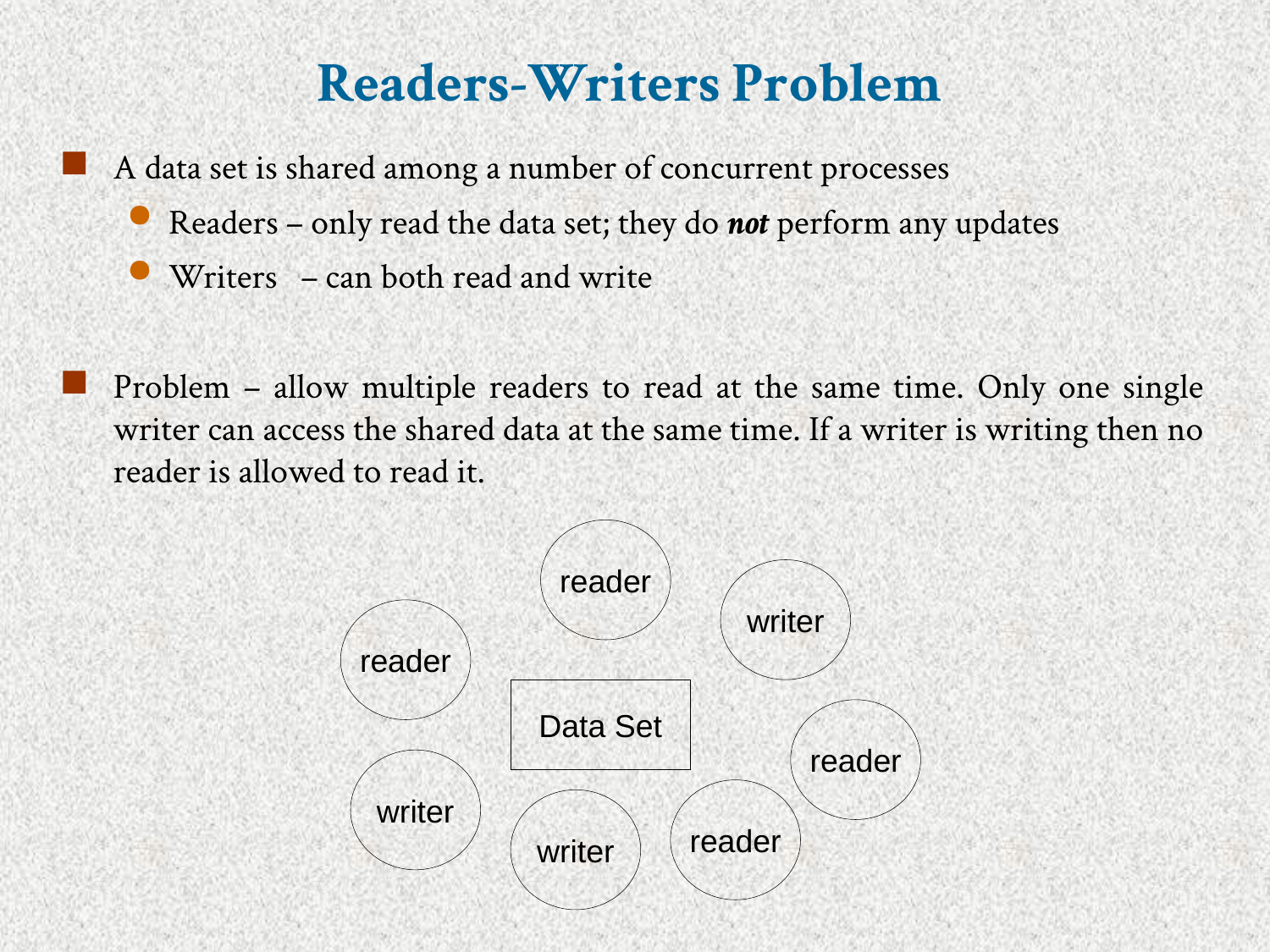

# Readers-Writers Problem
A data set is shared among a number of concurrent processes
Readers – only read the data set; they do not perform any updates
Writers   – can both read and write

Problem – allow multiple readers to read at the same time. Only one single writer can access the shared data at the same time. If a writer is writing then no reader is allowed to read it.

reader
writer
reader
Data Set
reader
writer
reader
writer